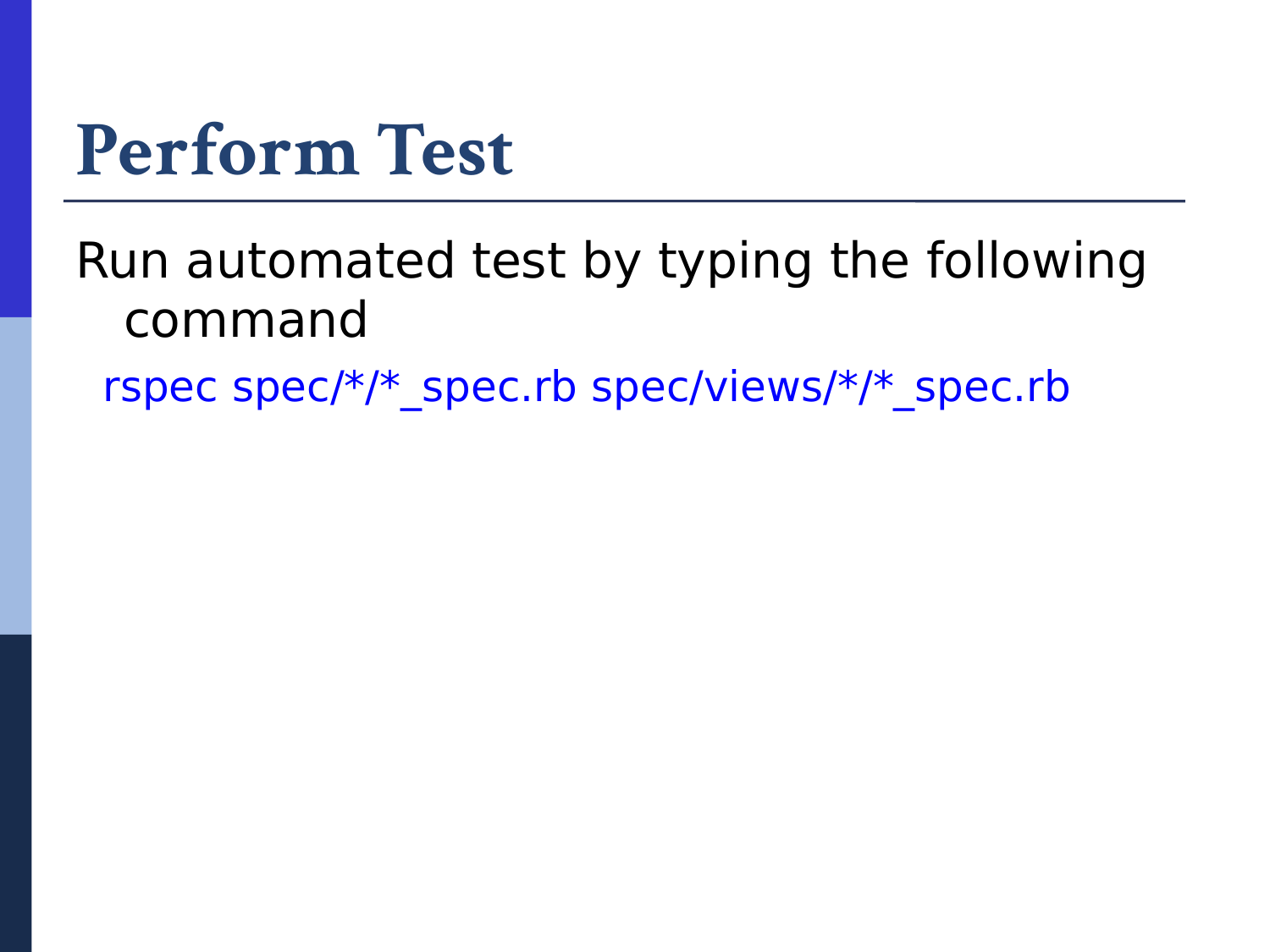

# Perform Test
Run automated test by typing the following command
  rspec spec/*/*_spec.rb spec/views/*/*_spec.rb